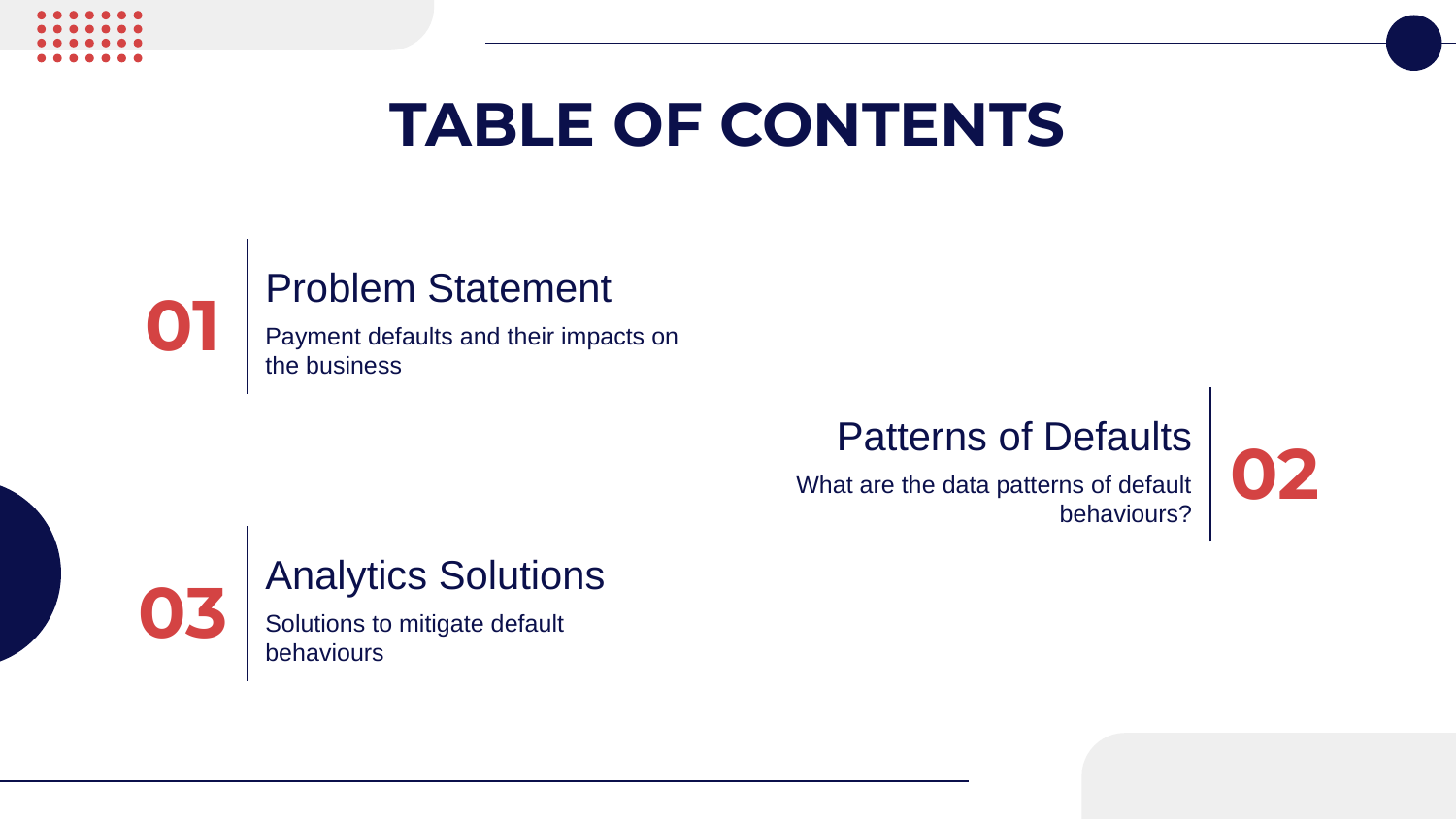

# TABLE OF CONTENTS
Problem Statement
01
Payment defaults and their impacts on the business
Patterns of Defaults
02
What are the data patterns of default behaviours?
Analytics Solutions
03
Solutions to mitigate default behaviours